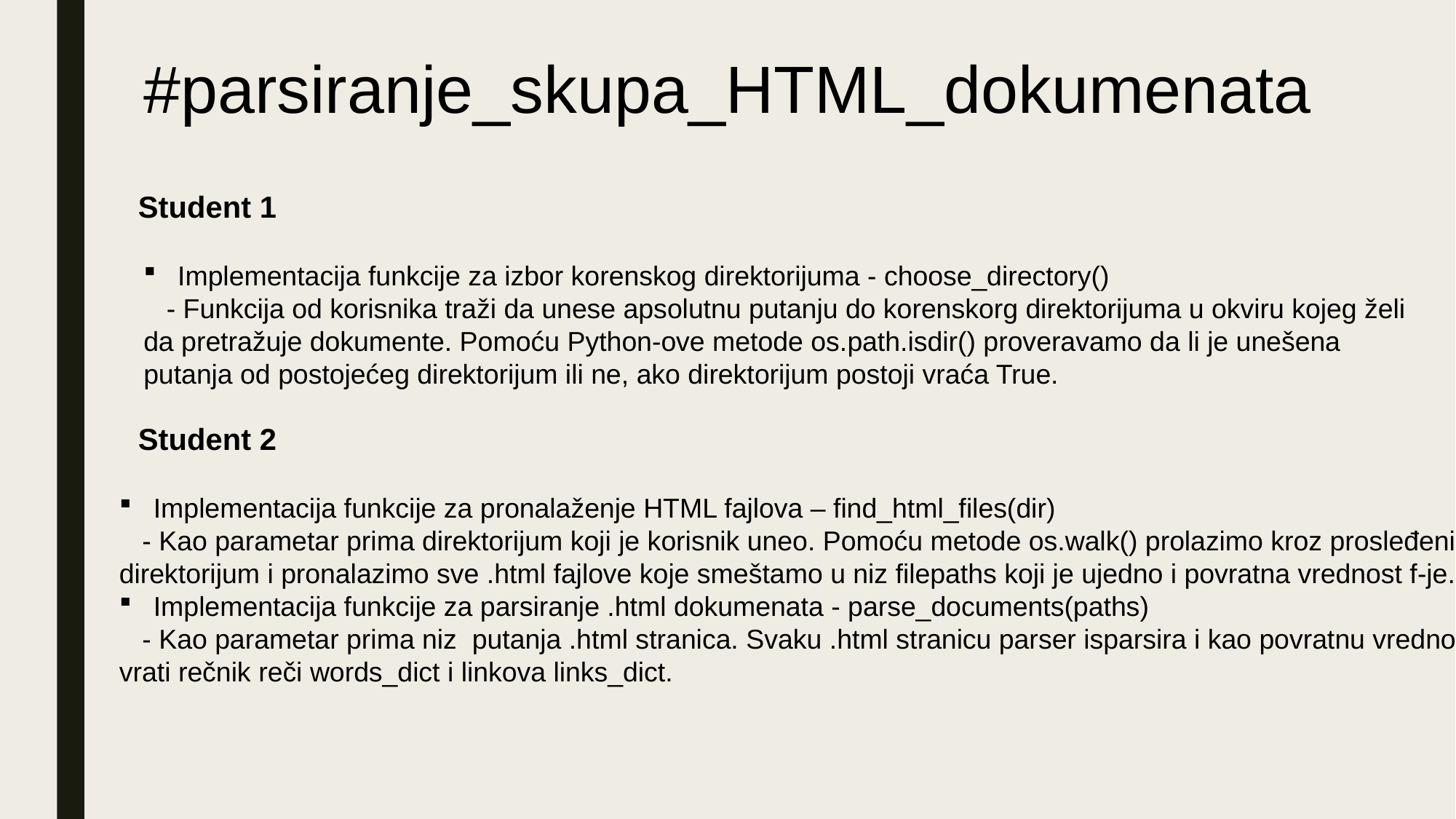

#parsiranje_skupa_HTML_dokumenata

Student 1
Implementacija funkcije za izbor korenskog direktorijuma - choose_directory()
   - Funkcija od korisnika traži da unese apsolutnu putanju do korenskorg direktorijuma u okviru kojeg želi da pretražuje dokumente. Pomoću Python-ove metode os.path.isdir() proveravamo da li je unešena putanja od postojećeg direktorijum ili ne, ako direktorijum postoji vraća True.
Student 2
Implementacija funkcije za pronalaženje HTML fajlova – find_html_files(dir)
   - Kao parametar prima direktorijum koji je korisnik uneo. Pomoću metode os.walk() prolazimo kroz prosleđeni
direktorijum i pronalazimo sve .html fajlove koje smeštamo u niz filepaths koji je ujedno i povratna vrednost f-je.
Implementacija funkcije za parsiranje .html dokumenata - parse_documents(paths)
   - Kao parametar prima niz  putanja .html stranica. Svaku .html stranicu parser isparsira i kao povratnu vrednost
vrati rečnik reči words_dict i linkova links_dict.